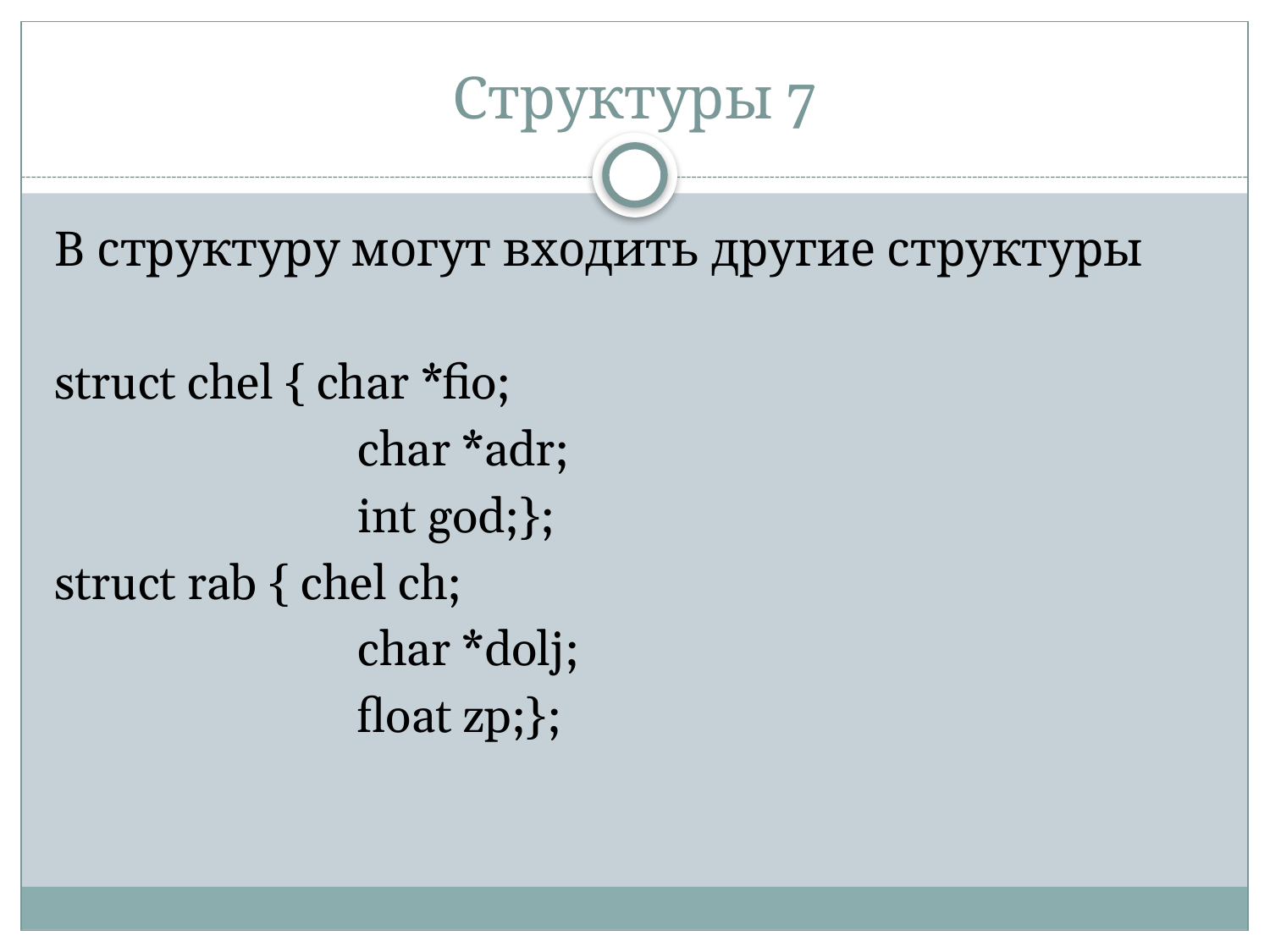

# Структуры 7
В структуру могут входить другие структуры

struct chel { char *fio;
			 char *adr;
			 int god;};
struct rab { chel ch;
			 char *dolj;
			 float zp;};